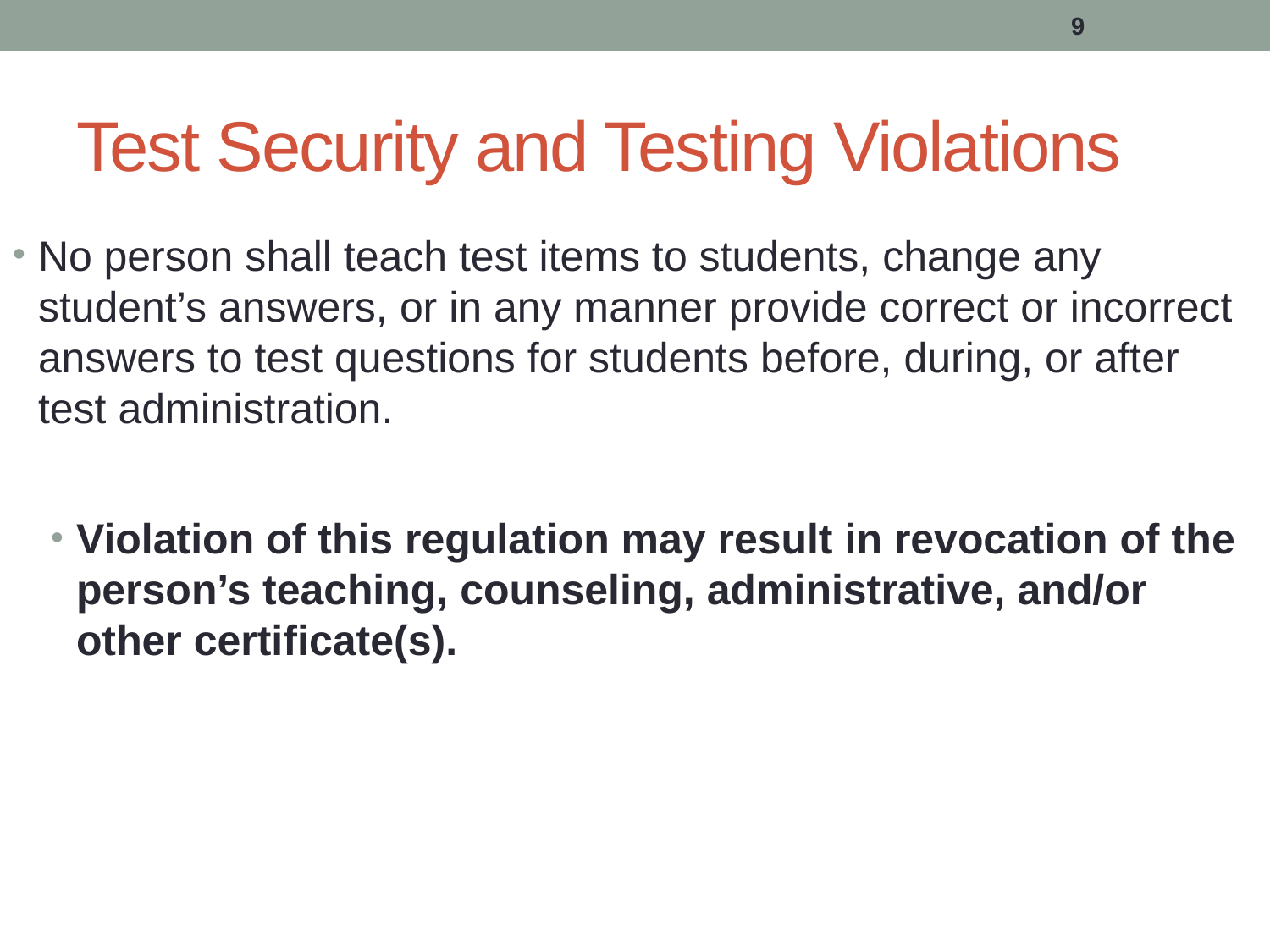

9
# Test Security and Testing Violations
No person shall teach test items to students, change any student’s answers, or in any manner provide correct or incorrect answers to test questions for students before, during, or after test administration.

Violation of this regulation may result in revocation of the person’s teaching, counseling, administrative, and/or other certificate(s).